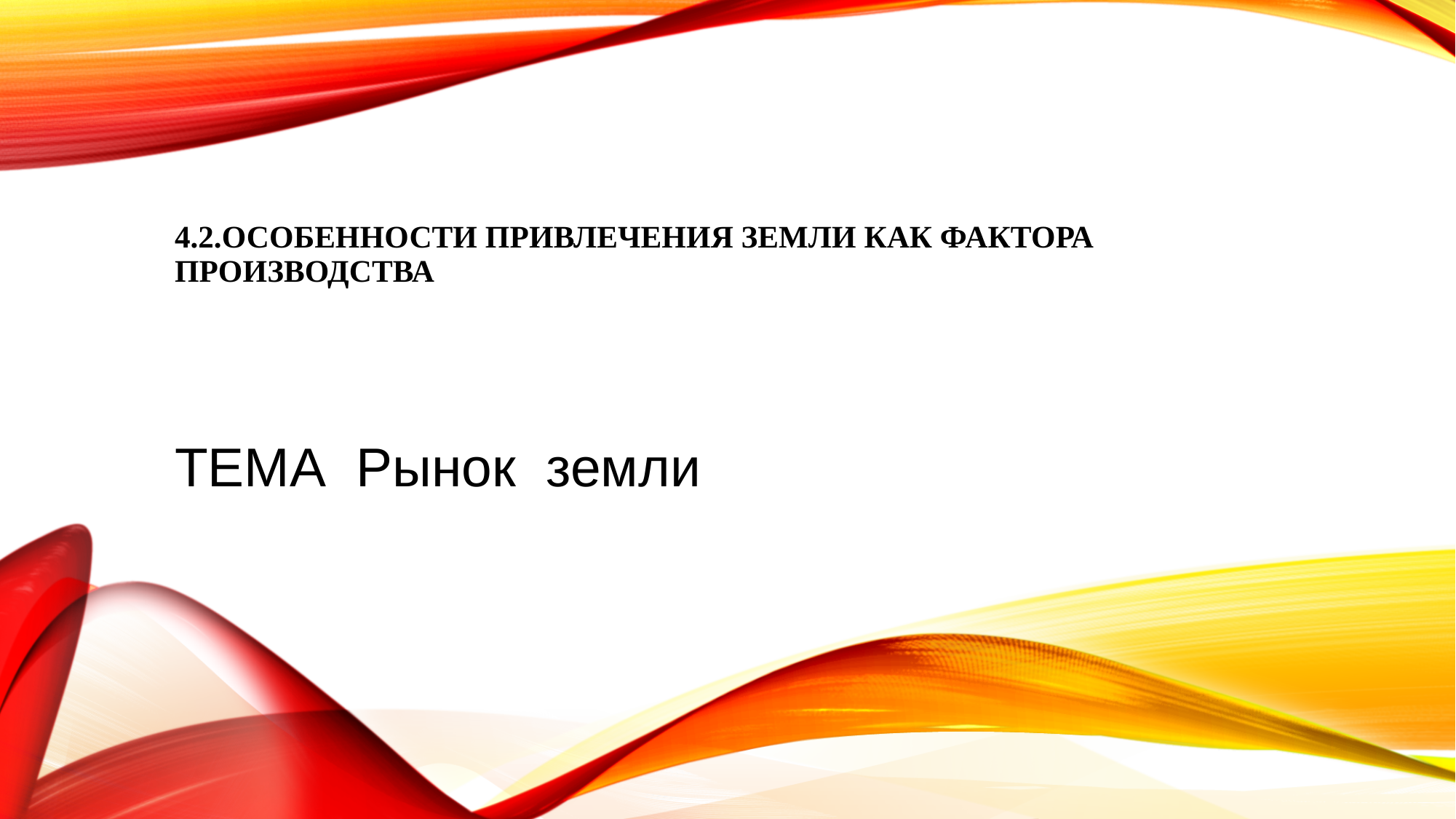

# 4.2.Особенности привлечения земли как фактора производства
ТЕМА  Рынок  земли